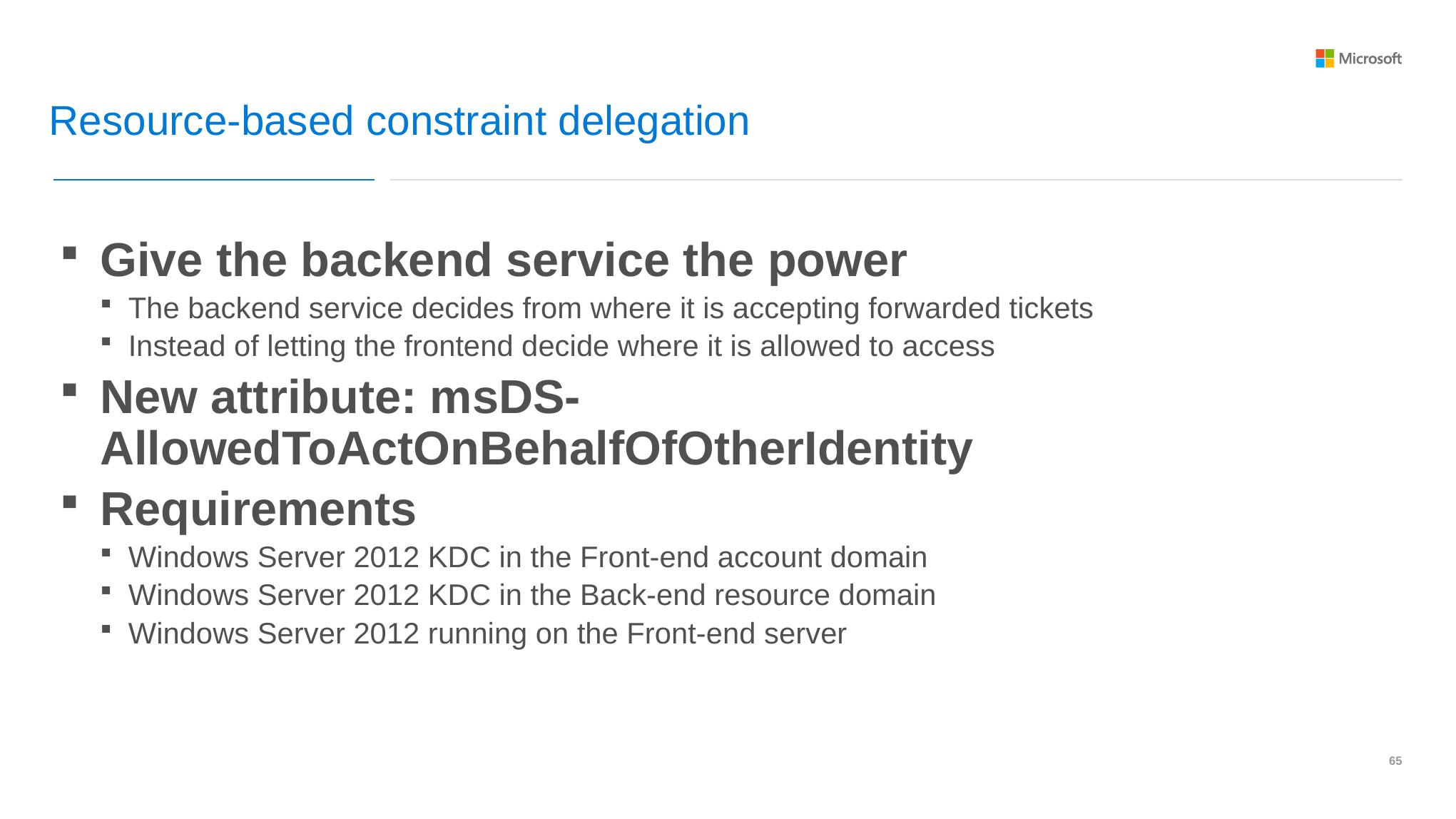

Resource-based constraint delegation
Give the backend service the power
The backend service decides from where it is accepting forwarded tickets
Instead of letting the frontend decide where it is allowed to access
New attribute: msDS-AllowedToActOnBehalfOfOtherIdentity
Requirements
Windows Server 2012 KDC in the Front-end account domain
Windows Server 2012 KDC in the Back-end resource domain
Windows Server 2012 running on the Front-end server

65